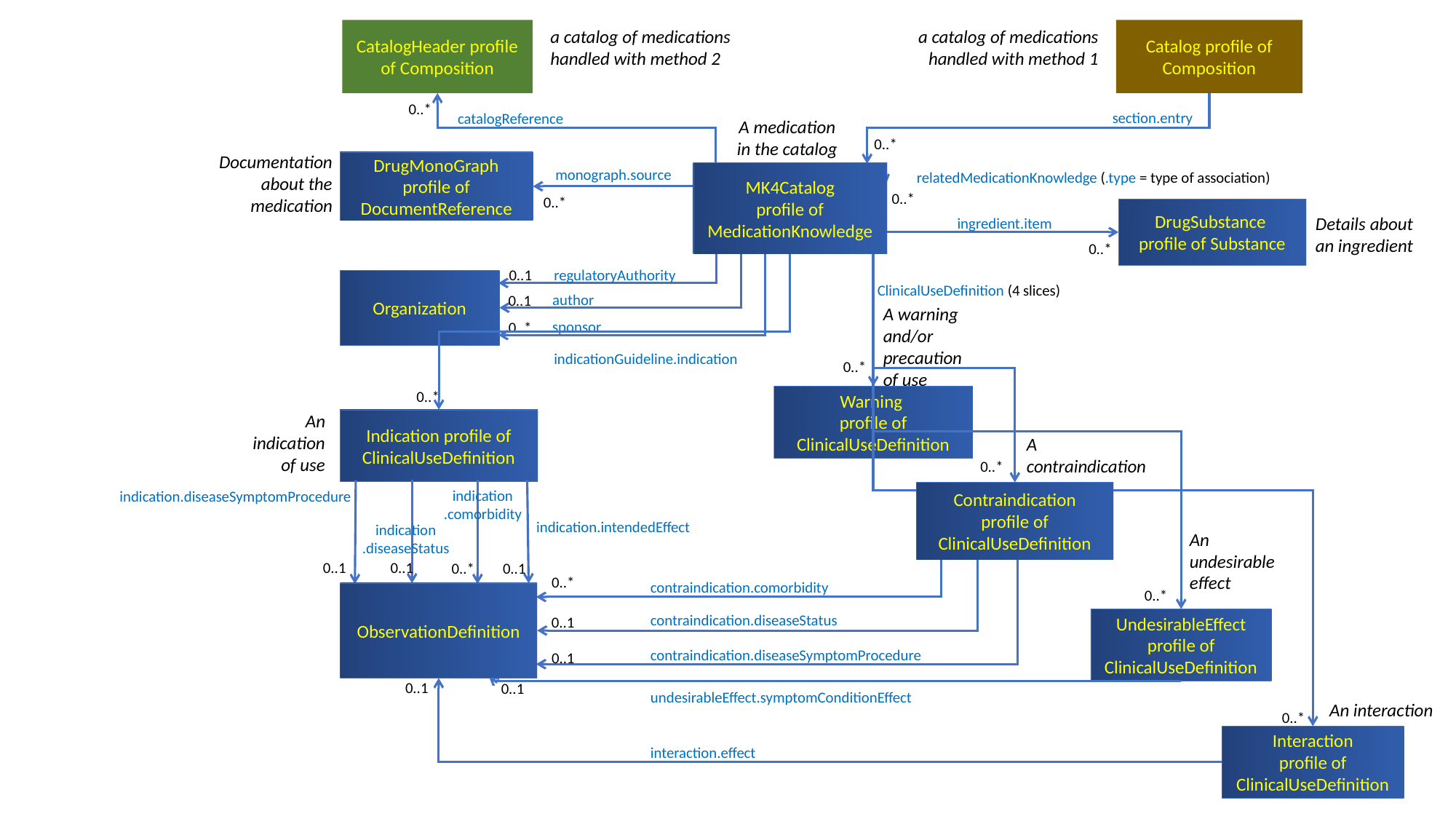

CatalogHeader profile of Composition
a catalog of medications handled with method 2
a catalog of medications handled with method 1
Catalog profile of Composition
0..*
section.entry
catalogReference
A medication in the catalog
0..*
Documentation about the medication
DrugMonoGraph profile of DocumentReference
monograph.source
relatedMedicationKnowledge (.type = type of association)
MK4Catalog
profile of MedicationKnowledge

0..*
0..*
DrugSubstance
profile of Substance
Details about an ingredient
ingredient.item

0..*

regulatoryAuthority
0..1
Organization
ClinicalUseDefinition (4 slices)

author
0..1
A warning and/or precaution of use
sponsor
0..*

indicationGuideline.indication
0..*
0..*
Warning
profile of ClinicalUseDefinition
An indication of use
Indication profile of ClinicalUseDefinition
A
contraindication
0..*

indication
.comorbidity
indication.diseaseSymptomProcedure
Contraindication
profile of ClinicalUseDefinition
indication.intendedEffect
indication
.diseaseStatus
An undesirable effect

0..1
0..1
0..*
0..1
0..*
contraindication.comorbidity
0..*
ObservationDefinition

contraindication.diseaseStatus
0..1
UndesirableEffect
profile of ClinicalUseDefinition
contraindication.diseaseSymptomProcedure
0..1

0..1
0..1
undesirableEffect.symptomConditionEffect
An interaction
0..*
Interaction
profile of ClinicalUseDefinition
interaction.effect